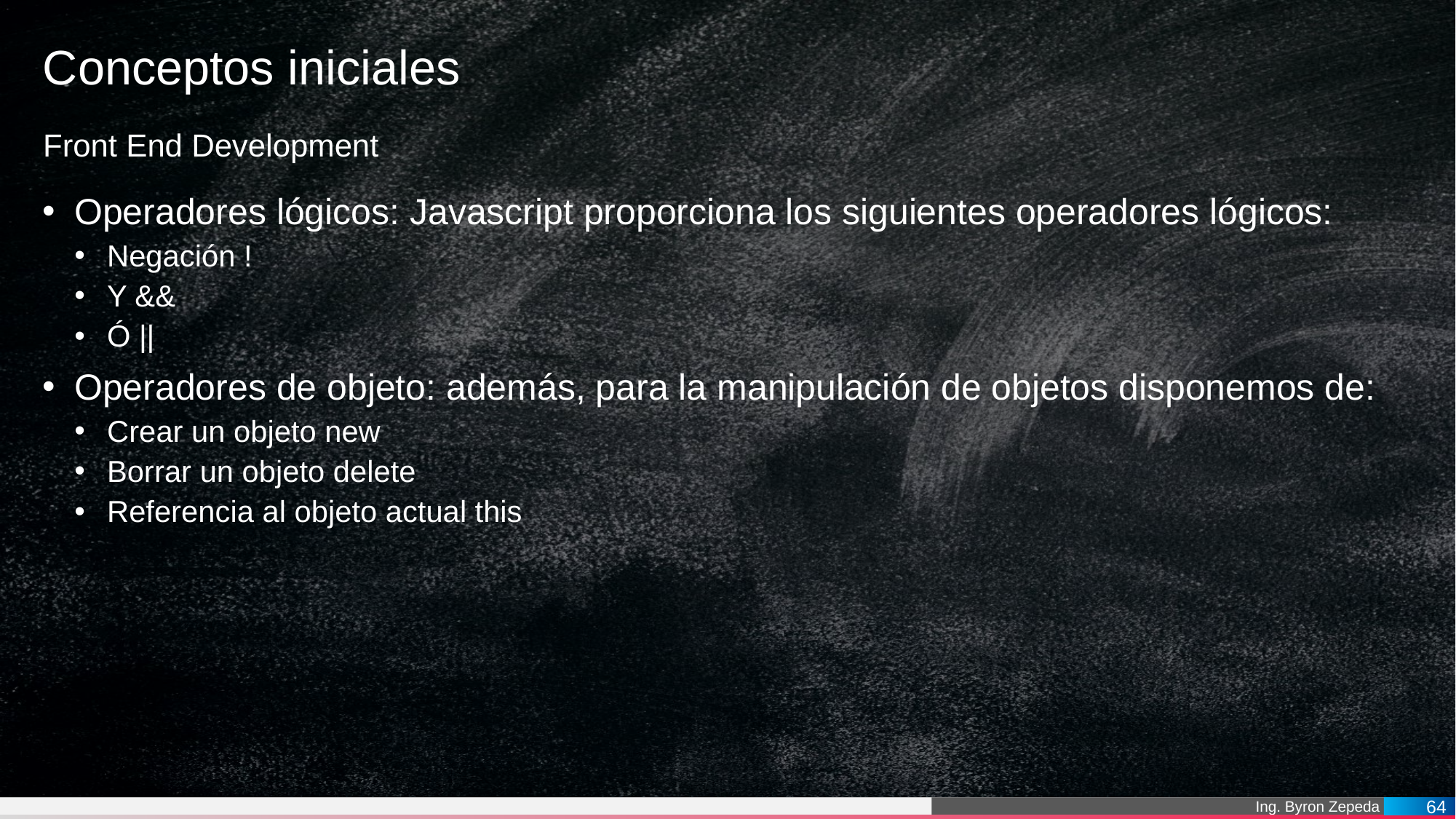

# Conceptos iniciales
Front End Development
Operadores lógicos: Javascript proporciona los siguientes operadores lógicos:
Negación !
Y &&
Ó ||
Operadores de objeto: además, para la manipulación de objetos disponemos de:
Crear un objeto new
Borrar un objeto delete
Referencia al objeto actual this
64